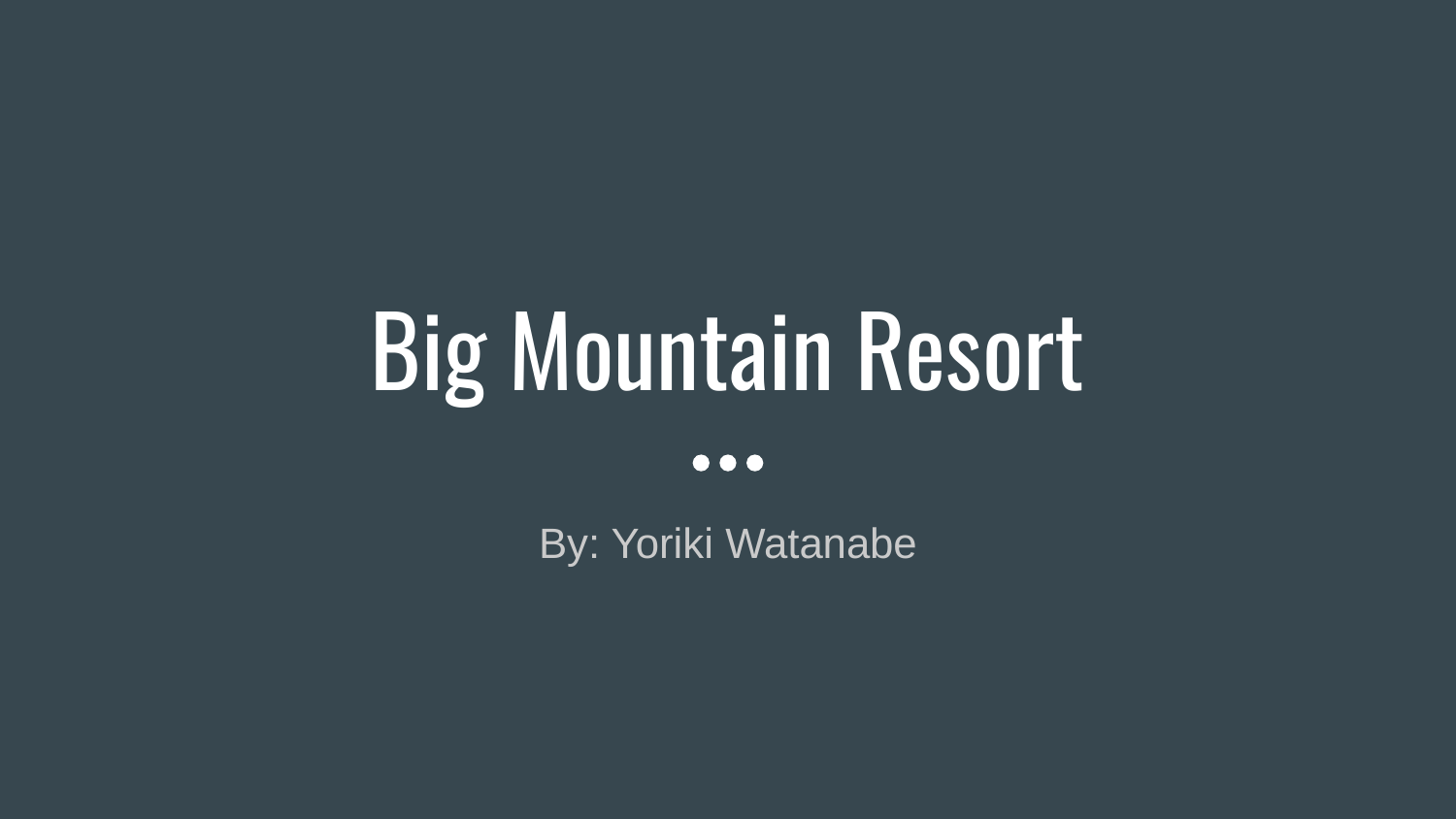

# Big Mountain Resort
By: Yoriki Watanabe